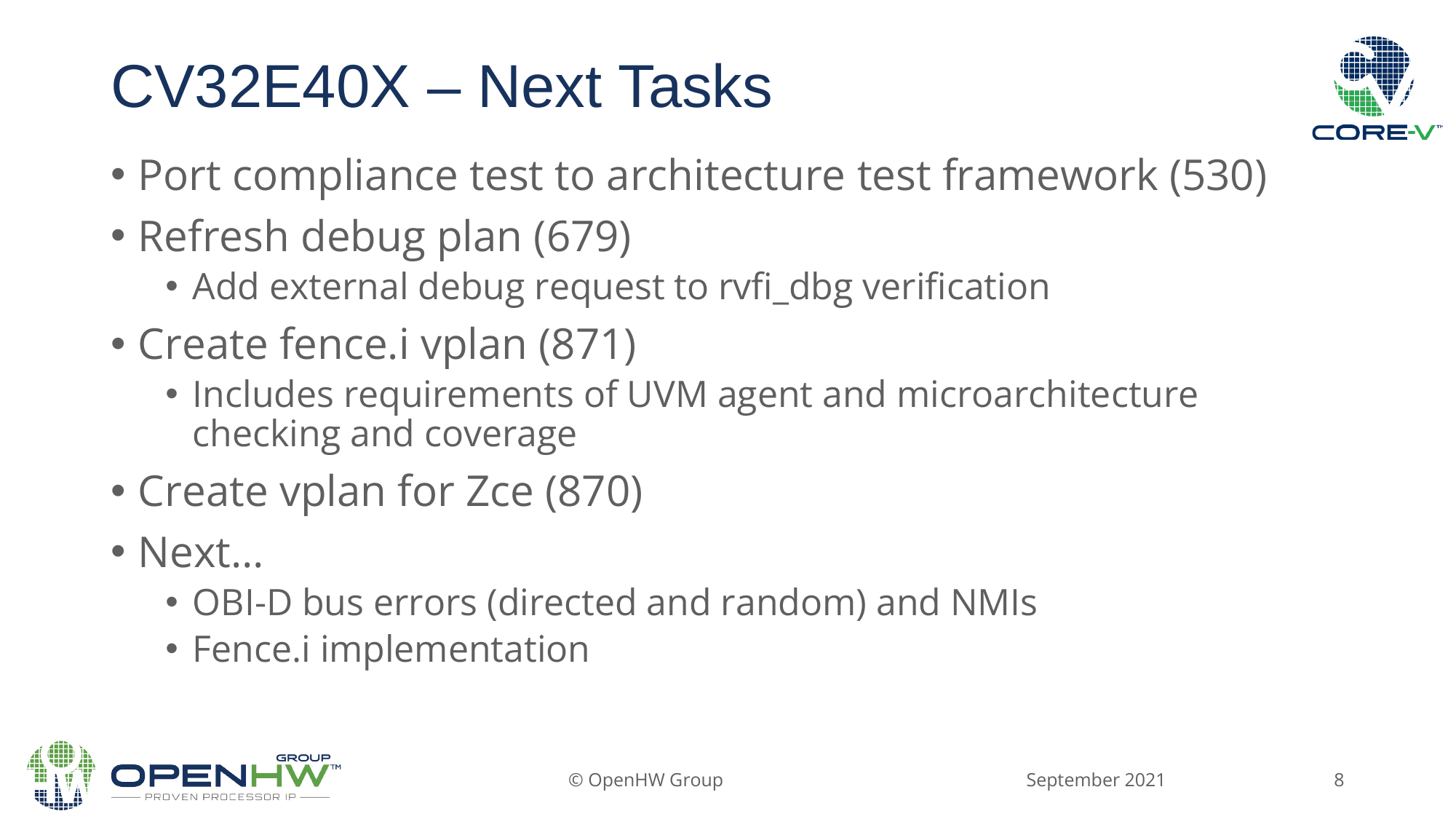

# CV32E40X – Next Tasks
Port compliance test to architecture test framework (530)
Refresh debug plan (679)
Add external debug request to rvfi_dbg verification
Create fence.i vplan (871)
Includes requirements of UVM agent and microarchitecture checking and coverage
Create vplan for Zce (870)
Next…
OBI-D bus errors (directed and random) and NMIs
Fence.i implementation
September 2021
© OpenHW Group
8